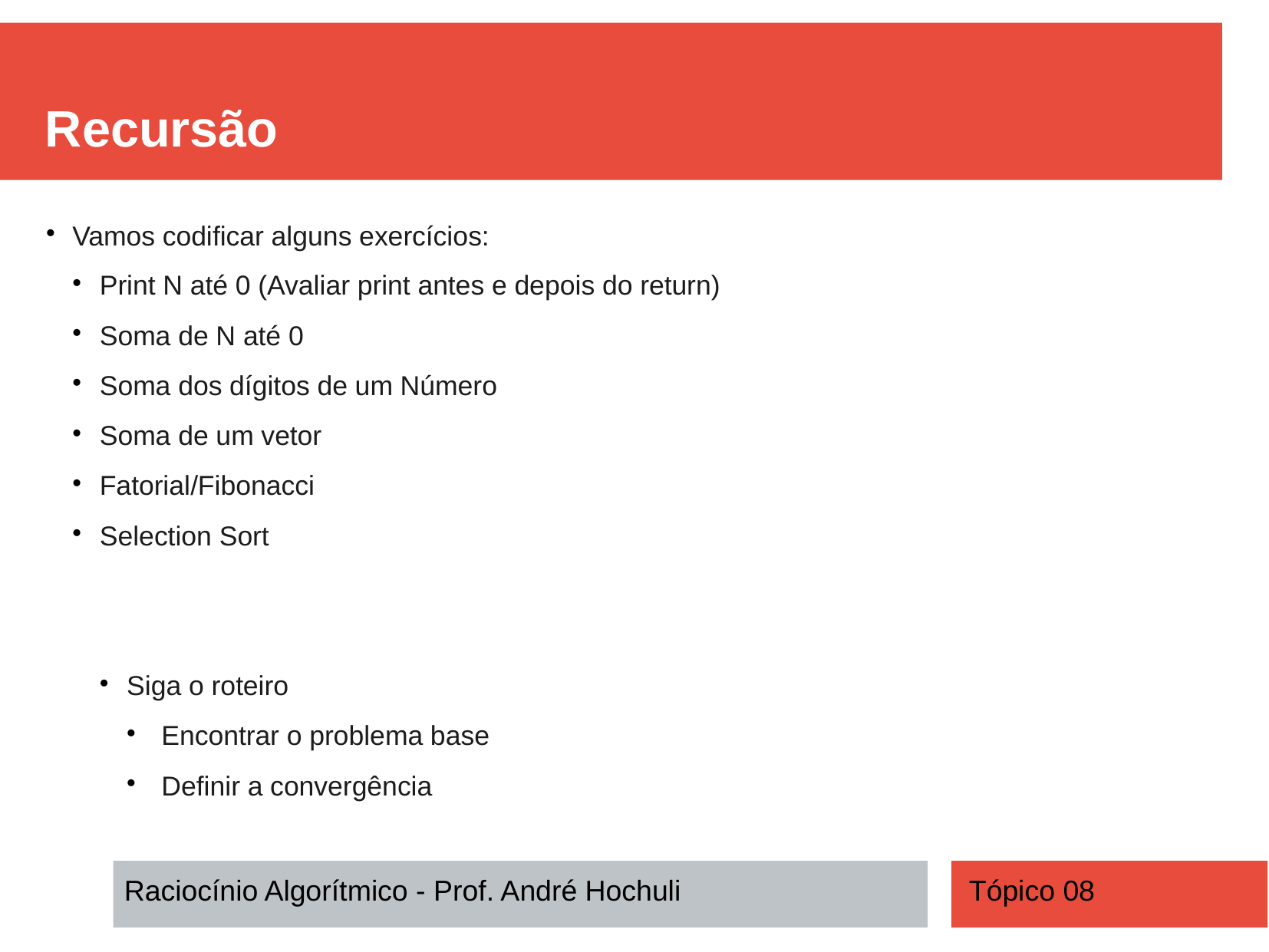

Recursão
Vamos codificar alguns exercícios:
Print N até 0 (Avaliar print antes e depois do return)
Soma de N até 0
Soma dos dígitos de um Número
Soma de um vetor
Fatorial/Fibonacci
Selection Sort

Siga o roteiro
 Encontrar o problema base
 Definir a convergência

Raciocínio Algorítmico - Prof. André Hochuli
Tópico 08